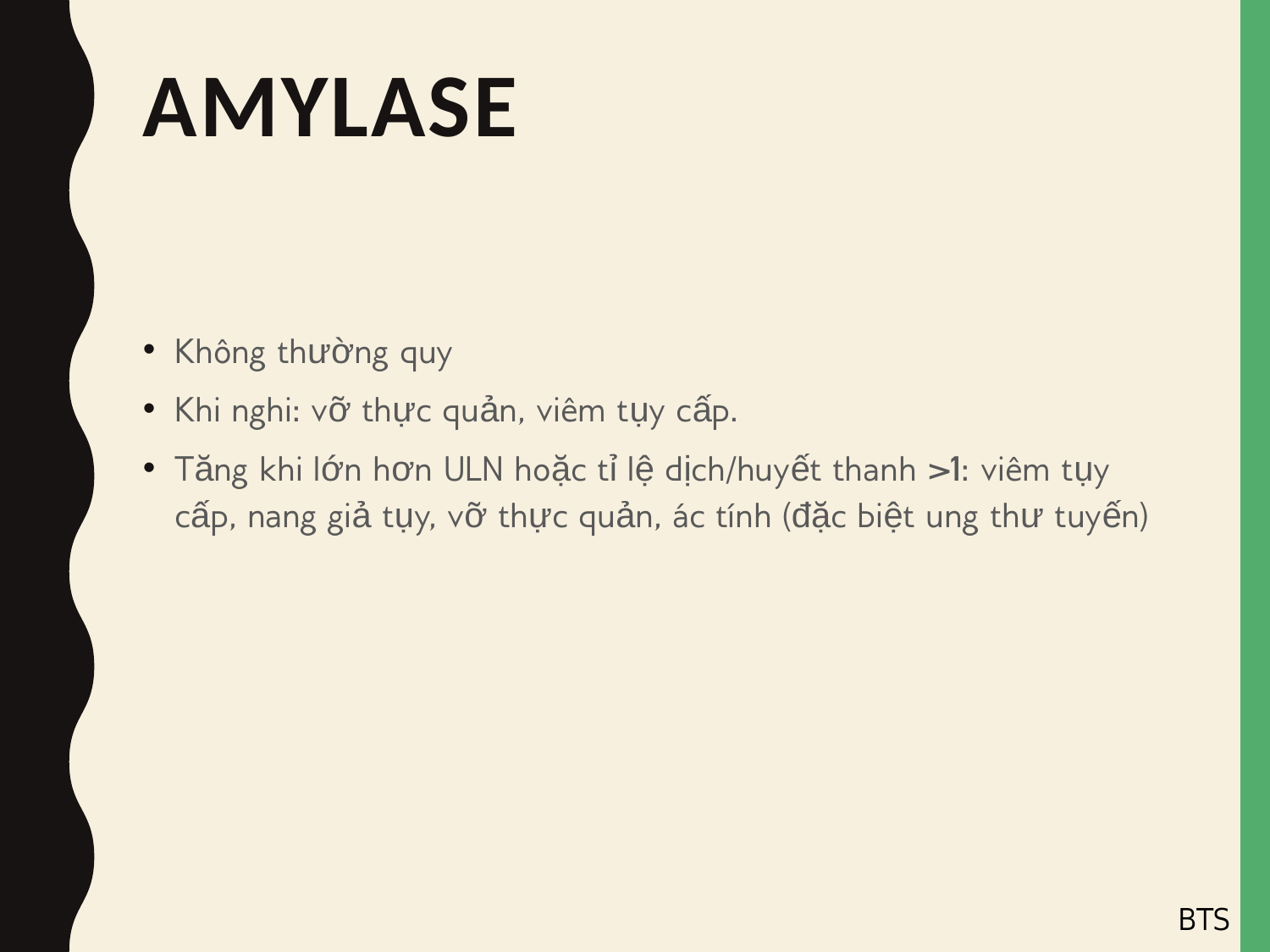

# Amylase
Không thường quy
Khi nghi: vỡ thực quản, viêm tụy cấp.
Tăng khi lớn hơn ULN hoặc tỉ lệ dịch/huyết thanh >1: viêm tụy cấp, nang giả tụy, vỡ thực quản, ác tính (đặc biệt ung thư tuyến)
BTS